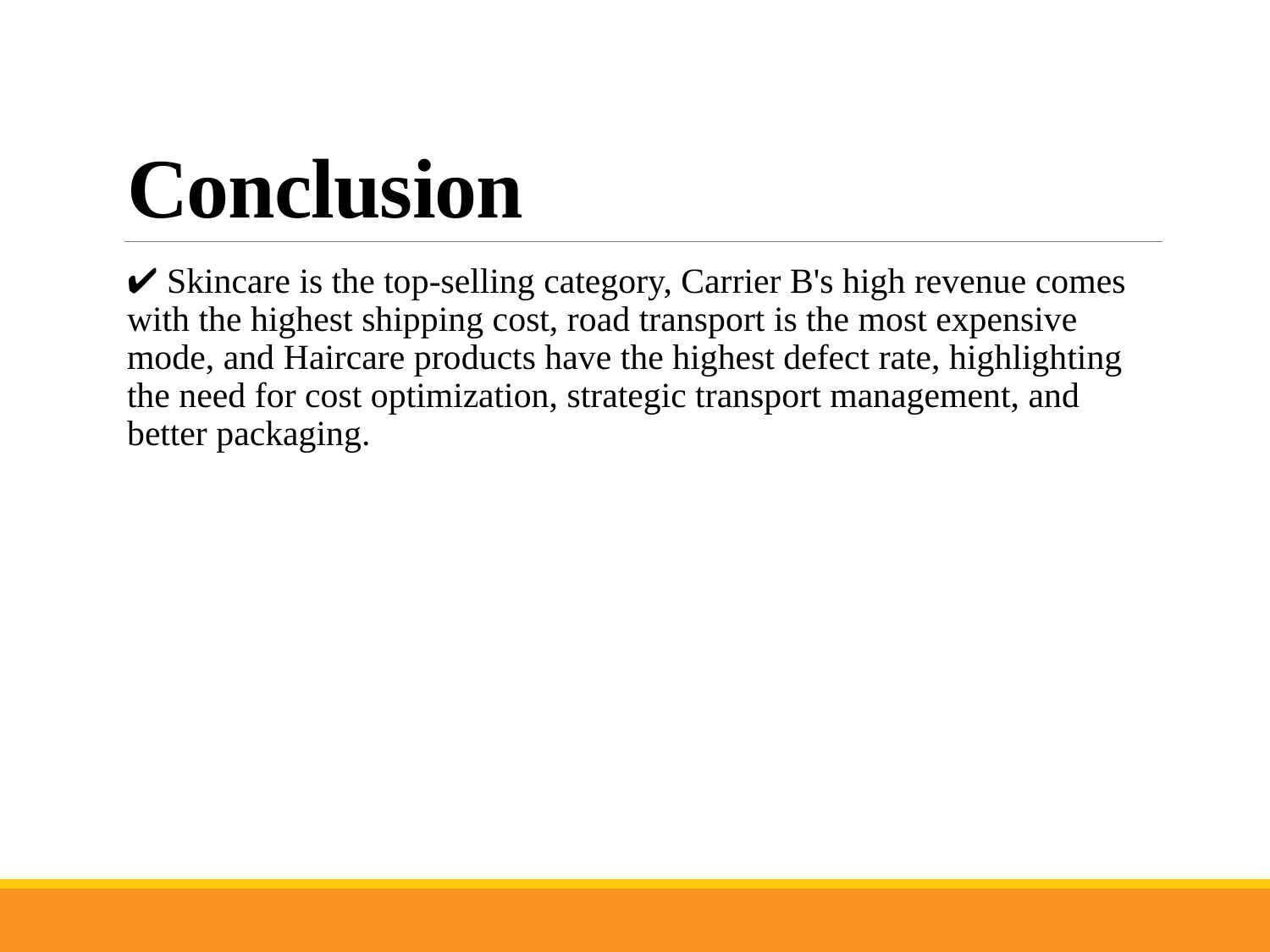

# Conclusion
✔ Skincare is the top-selling category, Carrier B's high revenue comes with the highest shipping cost, road transport is the most expensive mode, and Haircare products have the highest defect rate, highlighting the need for cost optimization, strategic transport management, and better packaging.